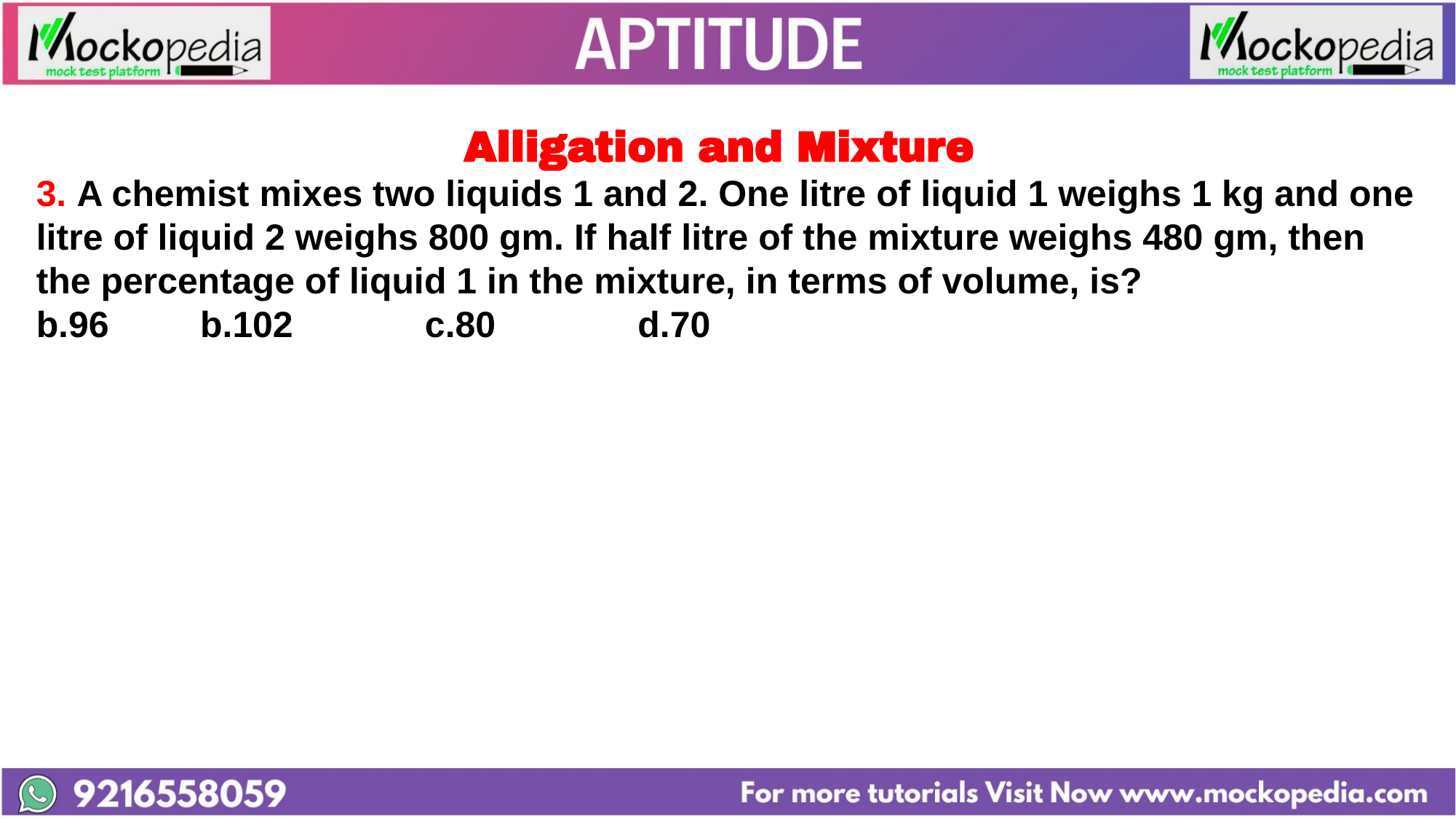

Alligation and Mixture
3. A chemist mixes two liquids 1 and 2. One litre of liquid 1 weighs 1 kg and one litre of liquid 2 weighs 800 gm. If half litre of the mixture weighs 480 gm, then the percentage of liquid 1 in the mixture, in terms of volume, is?
b.96         b.102             c.80              d.70